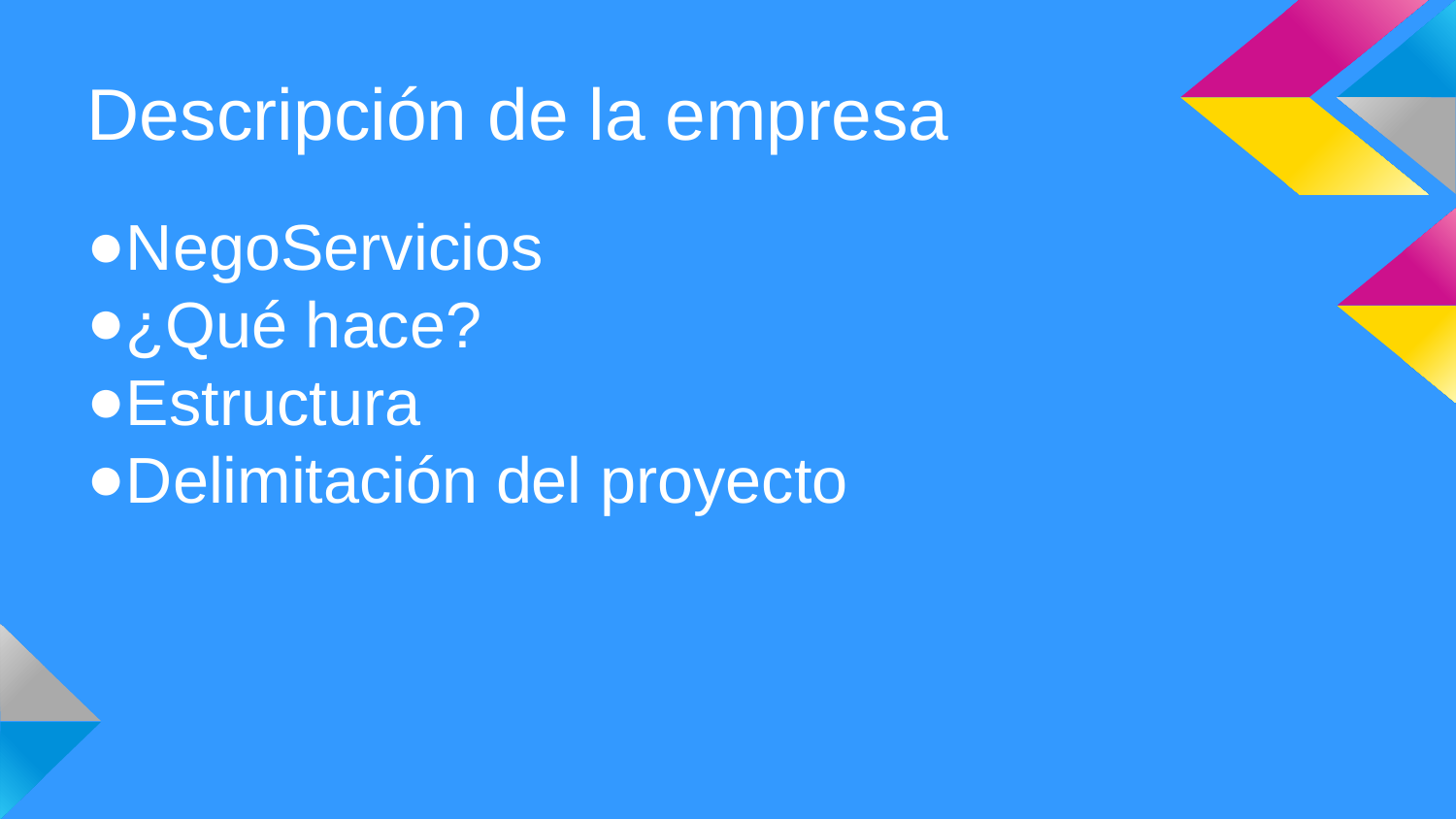

Descripción de la empresa
NegoServicios
¿Qué hace?
Estructura
Delimitación del proyecto